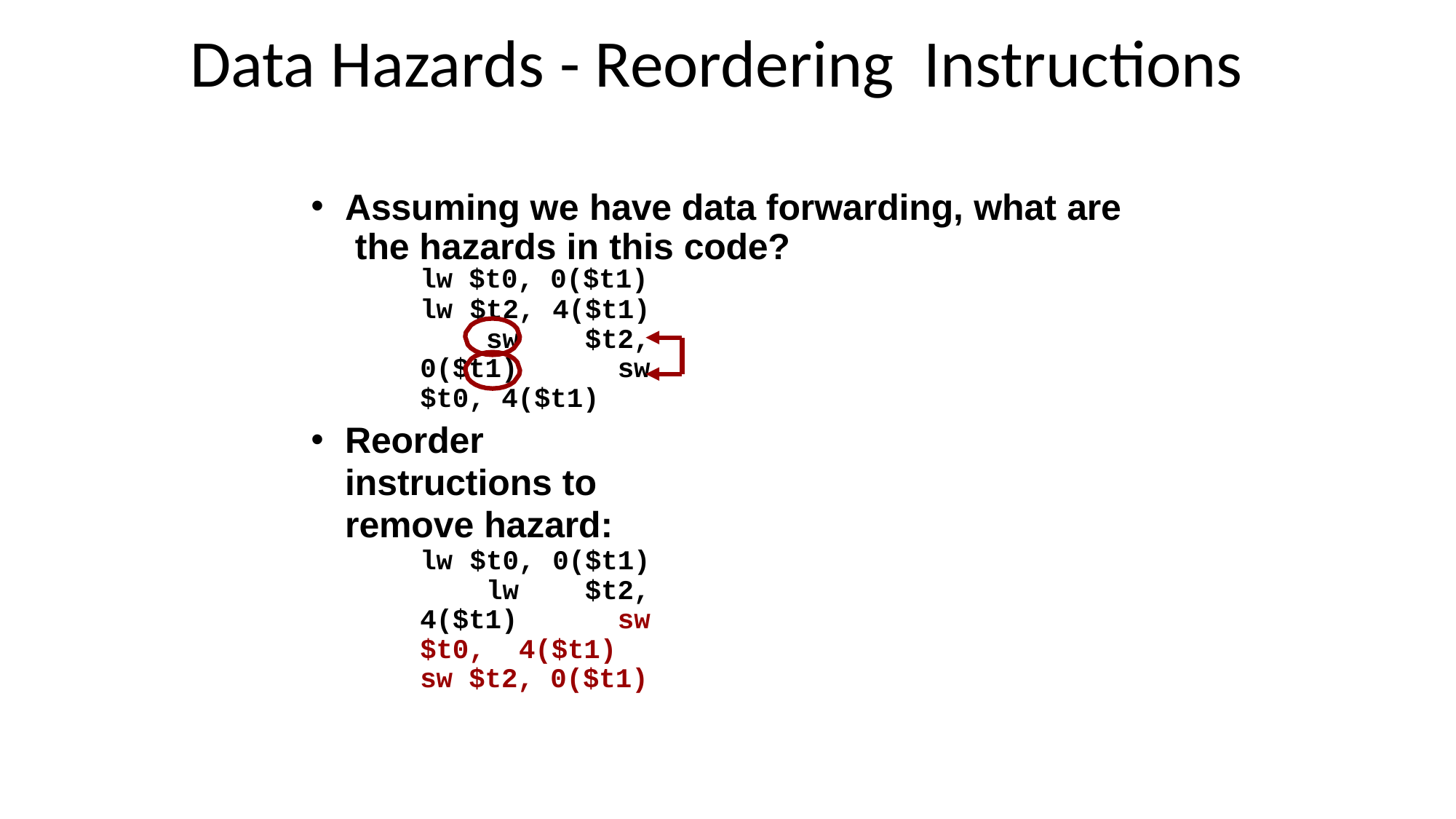

# Data Hazards - Reordering  Instructions
Assuming we have data forwarding, what are  the hazards in this code?
lw $t0, 0($t1)
lw $t2, 4($t1)  sw $t2, 0($t1)  sw $t0, 4($t1)
Reorder instructions to remove hazard:
lw $t0, 0($t1)  lw $t2, 4($t1)  sw $t0, 4($t1)  sw $t2, 0($t1)